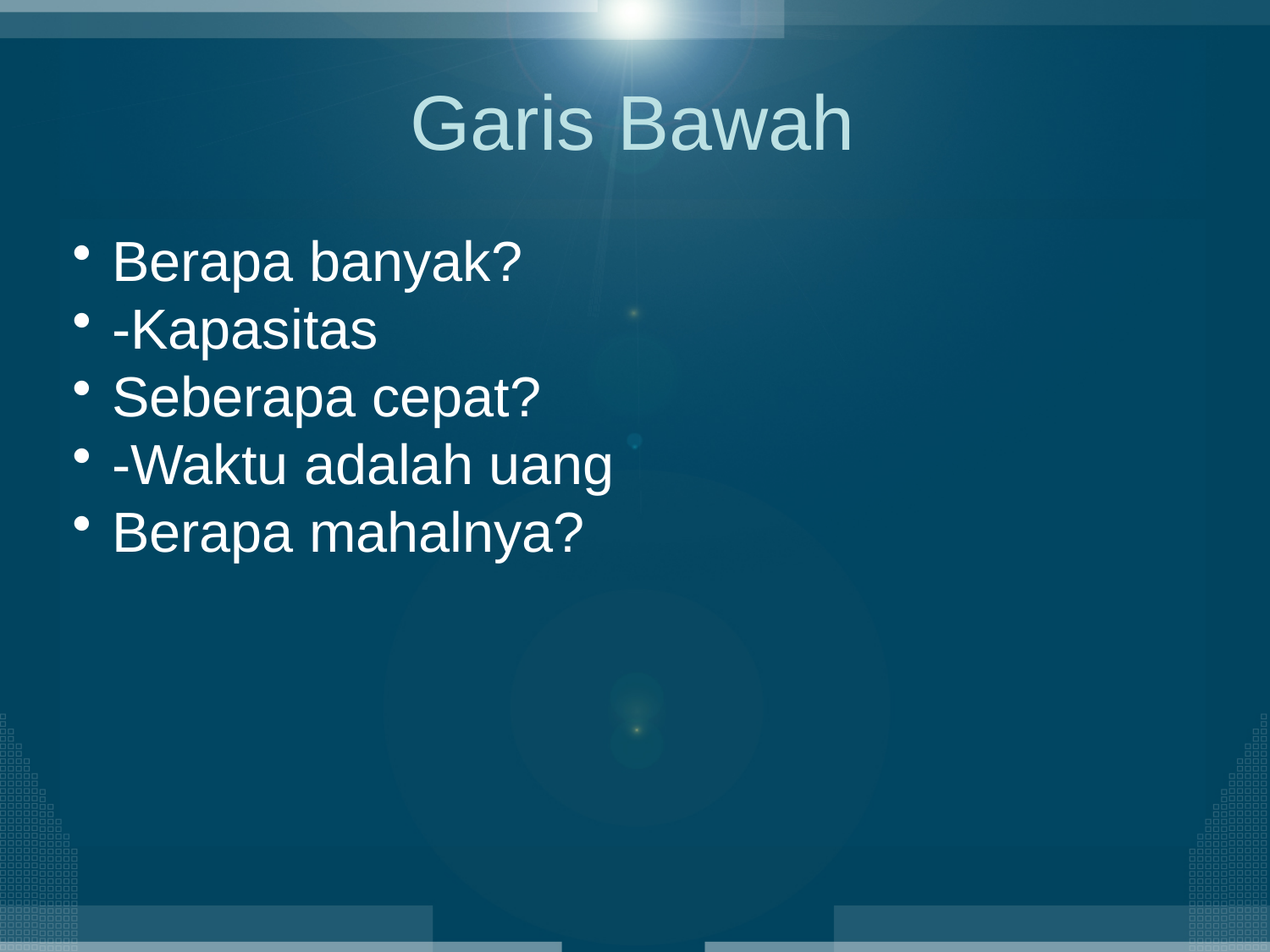

# Garis Bawah
Berapa banyak?
-Kapasitas
Seberapa cepat?
-Waktu adalah uang
Berapa mahalnya?